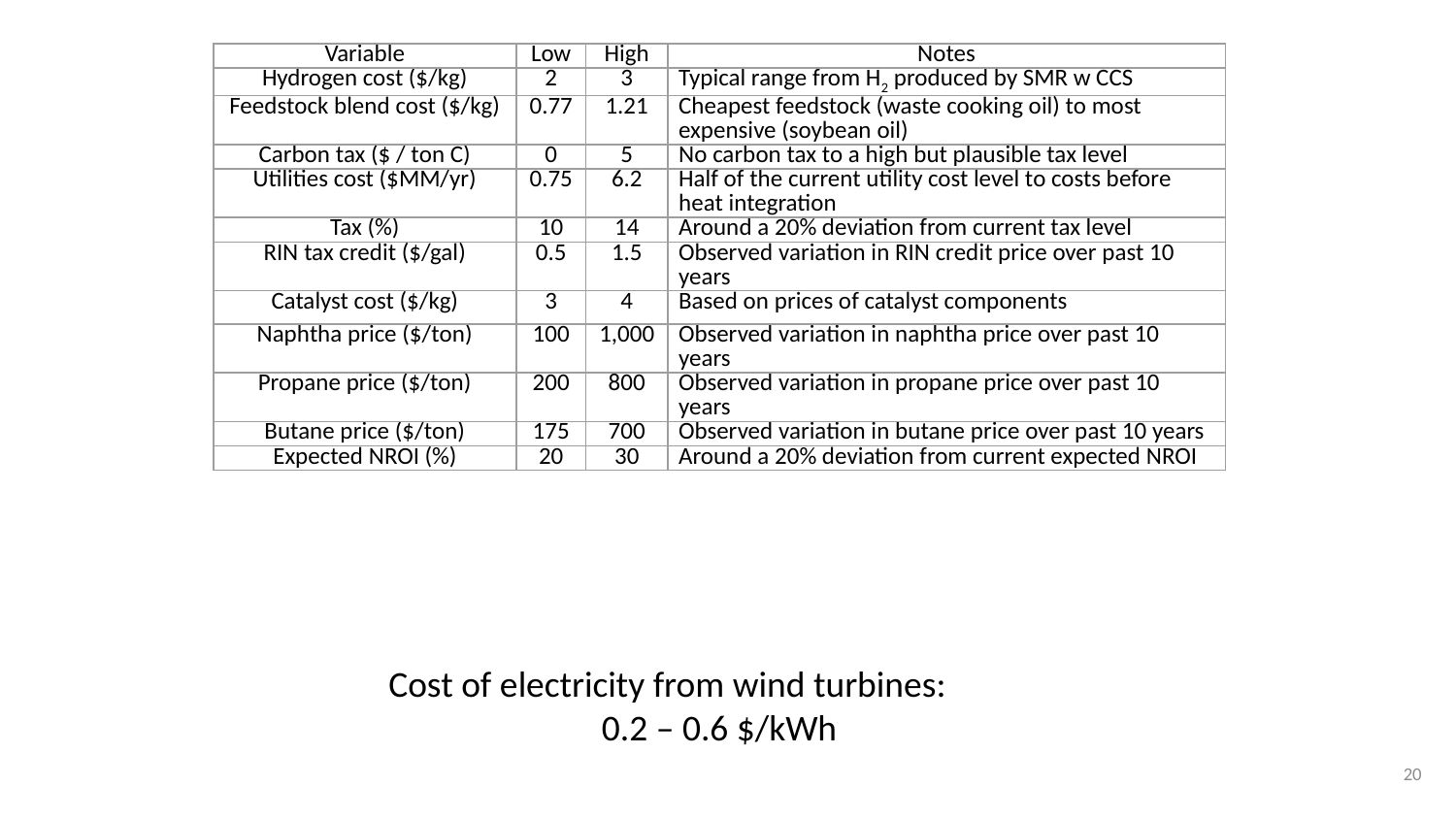

| Variable | Low | High | Notes |
| --- | --- | --- | --- |
| Hydrogen cost ($/kg) | 2 | 3 | Typical range from H2 produced by SMR w CCS |
| Feedstock blend cost ($/kg) | 0.77 | 1.21 | Cheapest feedstock (waste cooking oil) to most expensive (soybean oil) |
| Carbon tax ($ / ton C) | 0 | 5 | No carbon tax to a high but plausible tax level |
| Utilities cost ($MM/yr) | 0.75 | 6.2 | Half of the current utility cost level to costs before heat integration |
| Tax (%) | 10 | 14 | Around a 20% deviation from current tax level |
| RIN tax credit ($/gal) | 0.5 | 1.5 | Observed variation in RIN credit price over past 10 years |
| Catalyst cost ($/kg) | 3 | 4 | Based on prices of catalyst components |
| Naphtha price ($/ton) | 100 | 1,000 | Observed variation in naphtha price over past 10 years |
| Propane price ($/ton) | 200 | 800 | Observed variation in propane price over past 10 years |
| Butane price ($/ton) | 175 | 700 | Observed variation in butane price over past 10 years |
| Expected NROI (%) | 20 | 30 | Around a 20% deviation from current expected NROI |
Cost of electricity from wind turbines:
0.2 – 0.6 $/kWh
20